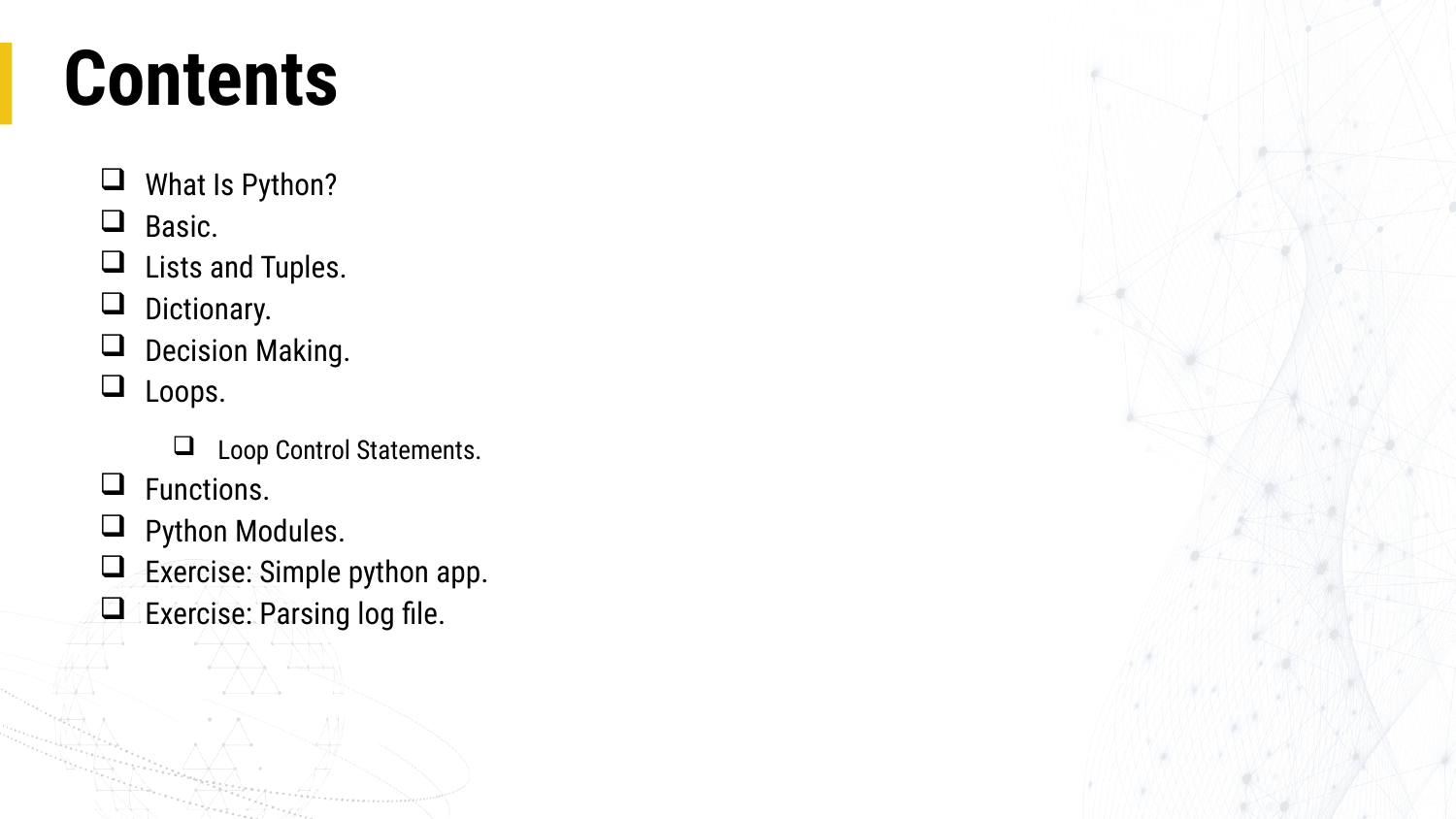

# Contents
What Is Python?
Basic.
Lists and Tuples.
Dictionary.
Decision Making.
Loops.
Loop Control Statements.
Functions.
Python Modules.
Exercise: Simple python app.
Exercise: Parsing log file.